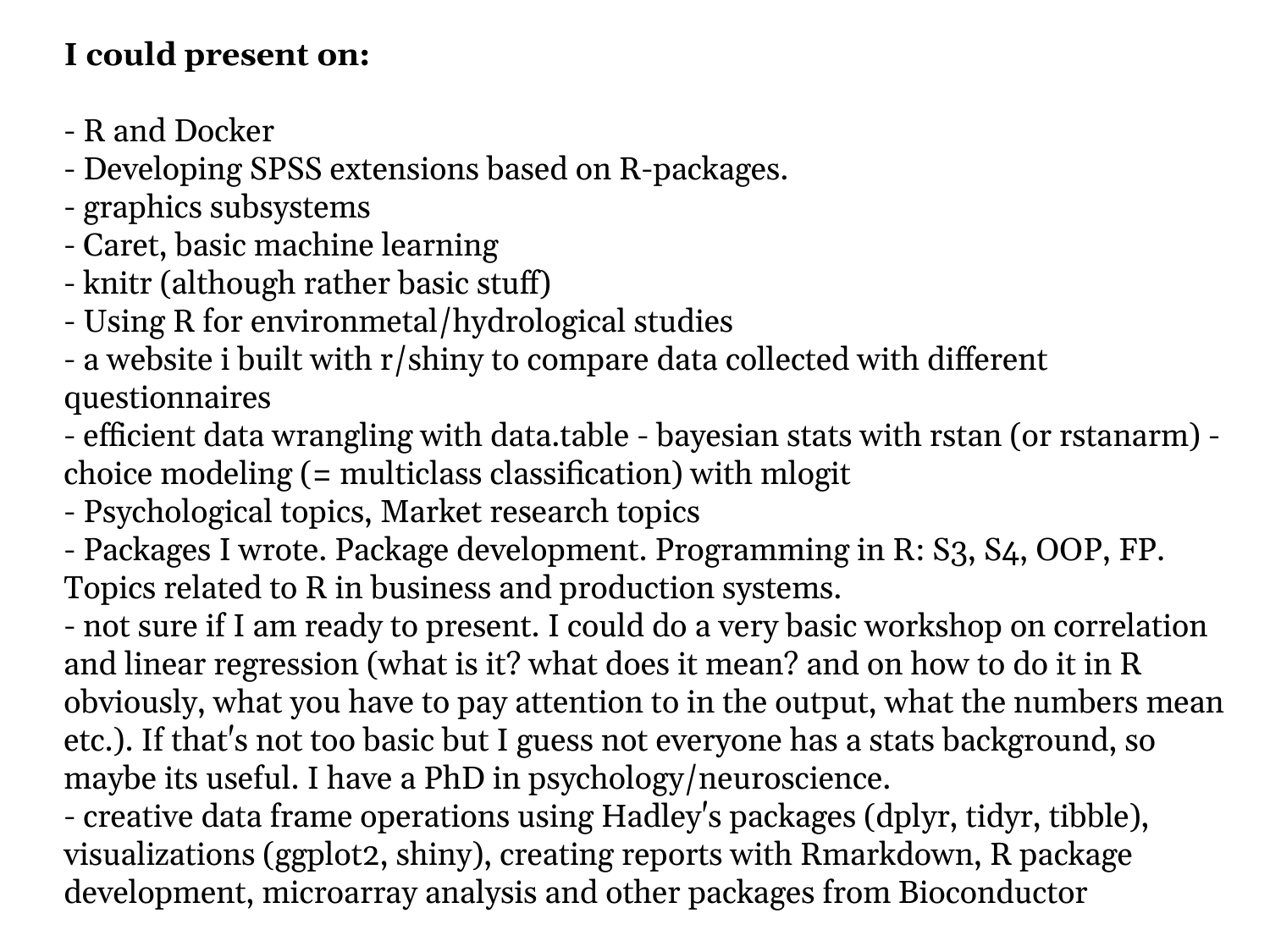

I could present on:

- R and Docker
- Developing SPSS extensions based on R-packages.
- graphics subsystems
- Caret, basic machine learning
- knitr (although rather basic stuff)
- Using R for environmetal/hydrological studies
- a website i built with r/shiny to compare data collected with different questionnaires
- efficient data wrangling with data.table - bayesian stats with rstan (or rstanarm) - choice modeling (= multiclass classification) with mlogit
- Psychological topics, Market research topics
- Packages I wrote. Package development. Programming in R: S3, S4, OOP, FP. Topics related to R in business and production systems.
- not sure if I am ready to present. I could do a very basic workshop on correlation and linear regression (what is it? what does it mean? and on how to do it in R obviously, what you have to pay attention to in the output, what the numbers mean etc.). If that's not too basic but I guess not everyone has a stats background, so maybe its useful. I have a PhD in psychology/neuroscience.
- creative data frame operations using Hadley's packages (dplyr, tidyr, tibble), visualizations (ggplot2, shiny), creating reports with Rmarkdown, R package development, microarray analysis and other packages from Bioconductor